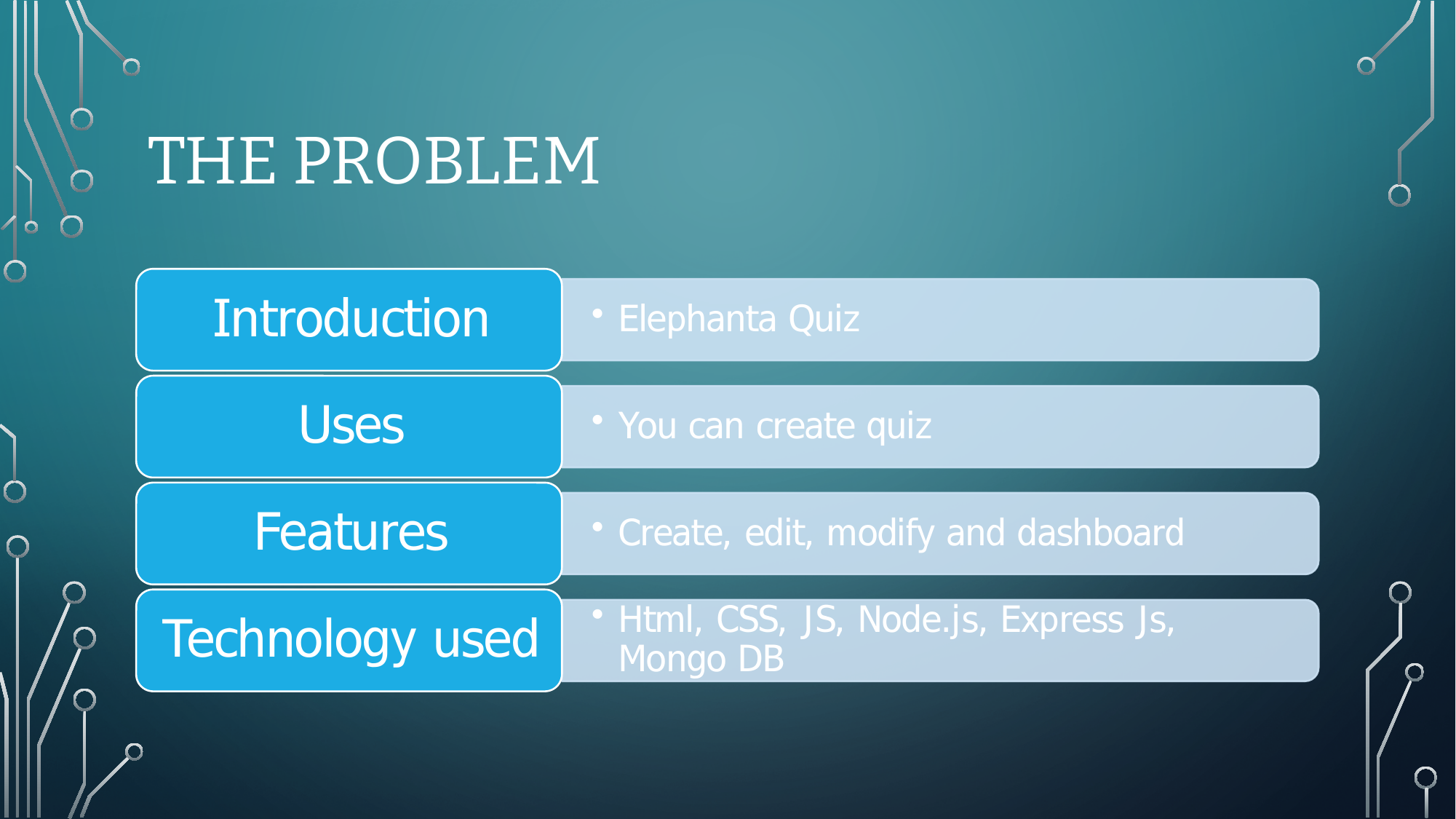

# The Problem
Elephanta Quiz
Introduction
You can create quiz
Uses
Create, edit, modify and dashboard
Features
Html, CSS, JS, Node.js, Express Js, Mongo DB
Technology used